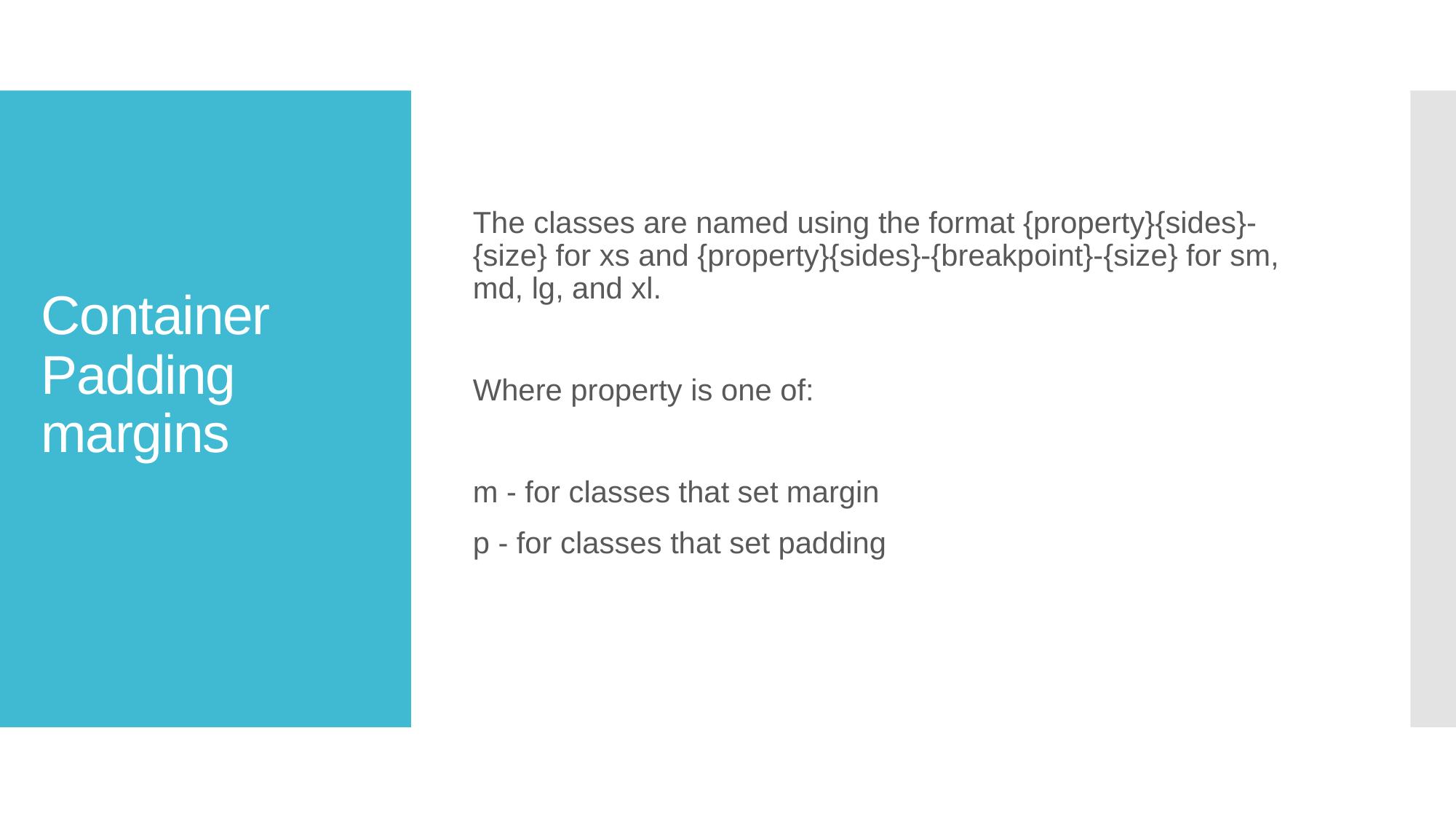

The classes are named using the format {property}{sides}-{size} for xs and {property}{sides}-{breakpoint}-{size} for sm, md, lg, and xl.

Where property is one of:

m - for classes that set margin
p - for classes that set padding

# Container Padding margins